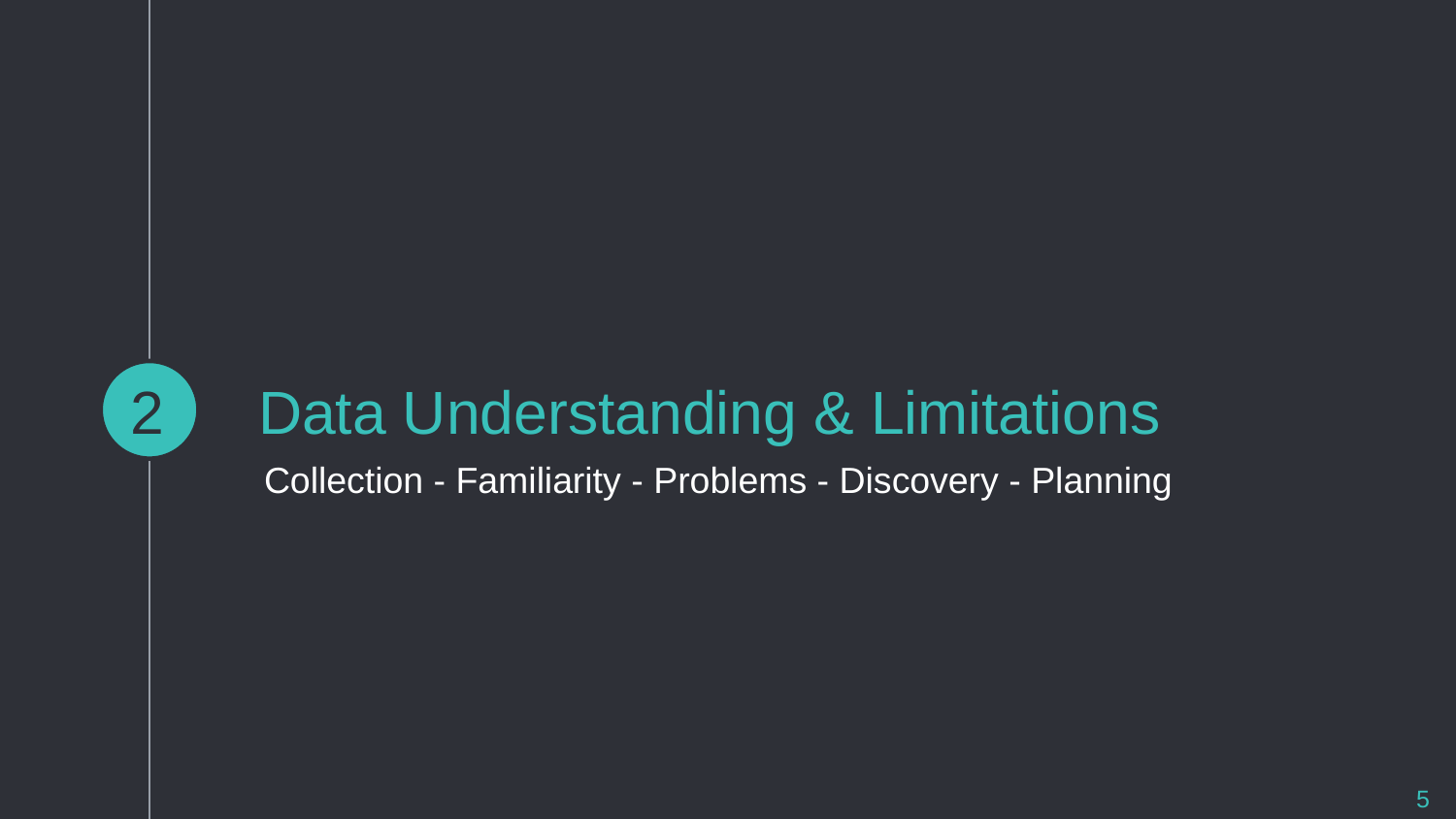

2
# Data Understanding & Limitations
Collection - Familiarity - Problems - Discovery - Planning
5